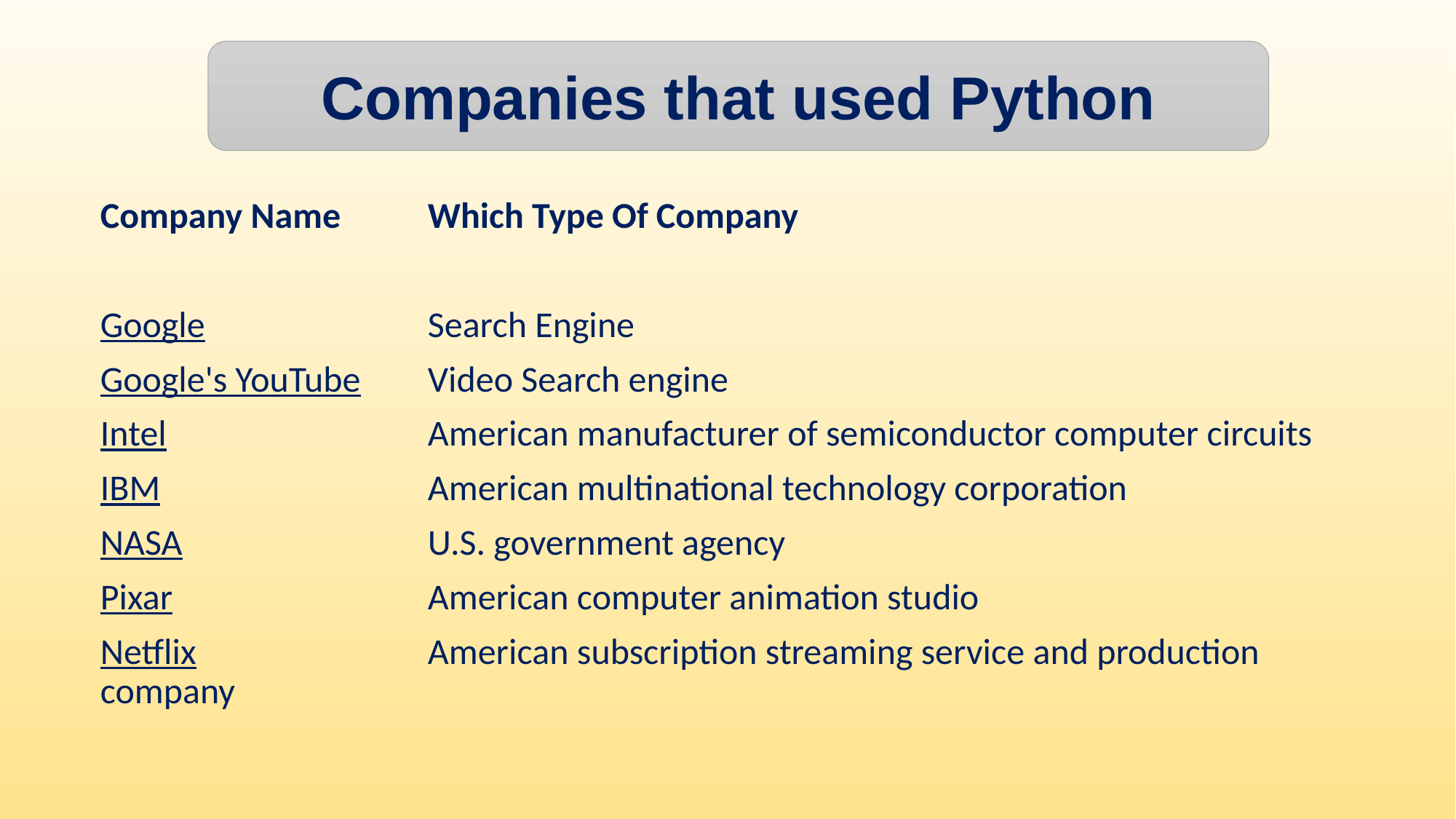

Companies that used Python
Company Name 	Which Type Of Company

Google 		Search Engine
Google's YouTube	Video Search engine
Intel			American manufacturer of semiconductor computer circuits
IBM	 		American multinational technology corporation
NASA			U.S. government agency
Pixar			American computer animation studio
Netflix			American subscription streaming service and production company